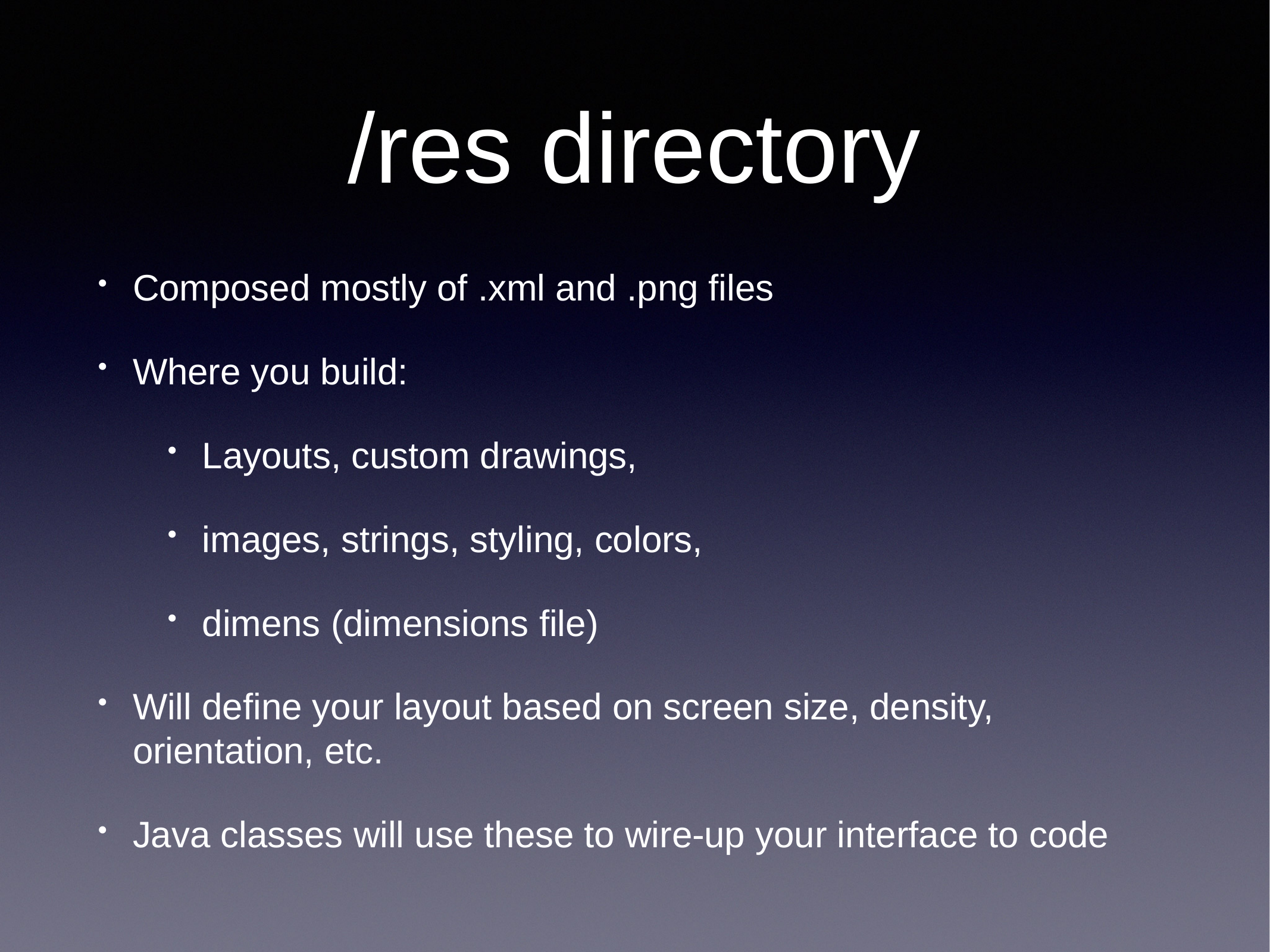

# /res directory
Composed mostly of .xml and .png files
Where you build:
Layouts, custom drawings,
images, strings, styling, colors,
dimens (dimensions file)
Will define your layout based on screen size, density, orientation, etc.
Java classes will use these to wire-up your interface to code